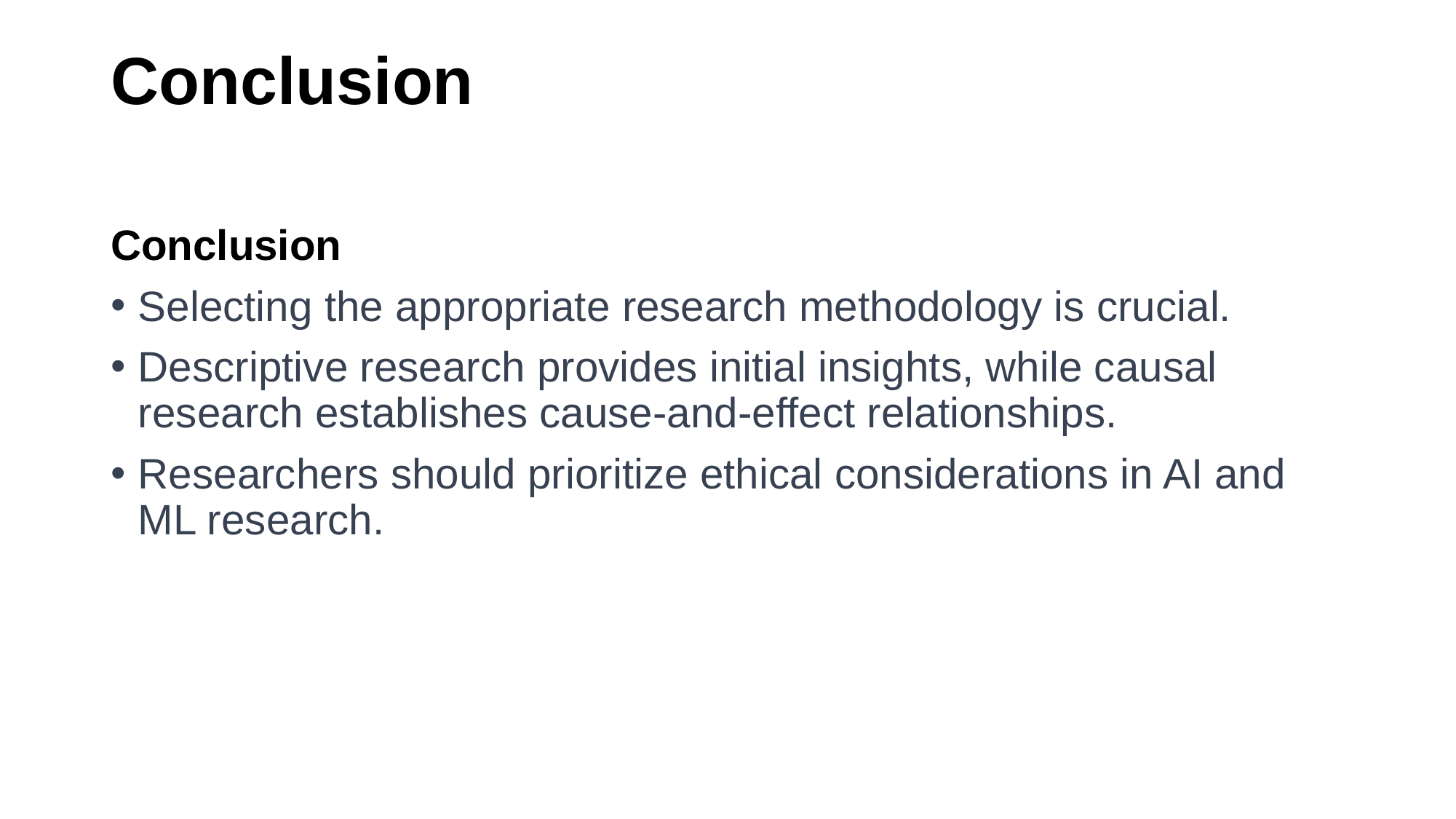

# Conclusion
Conclusion
Selecting the appropriate research methodology is crucial.
Descriptive research provides initial insights, while causal research establishes cause-and-effect relationships.
Researchers should prioritize ethical considerations in AI and ML research.